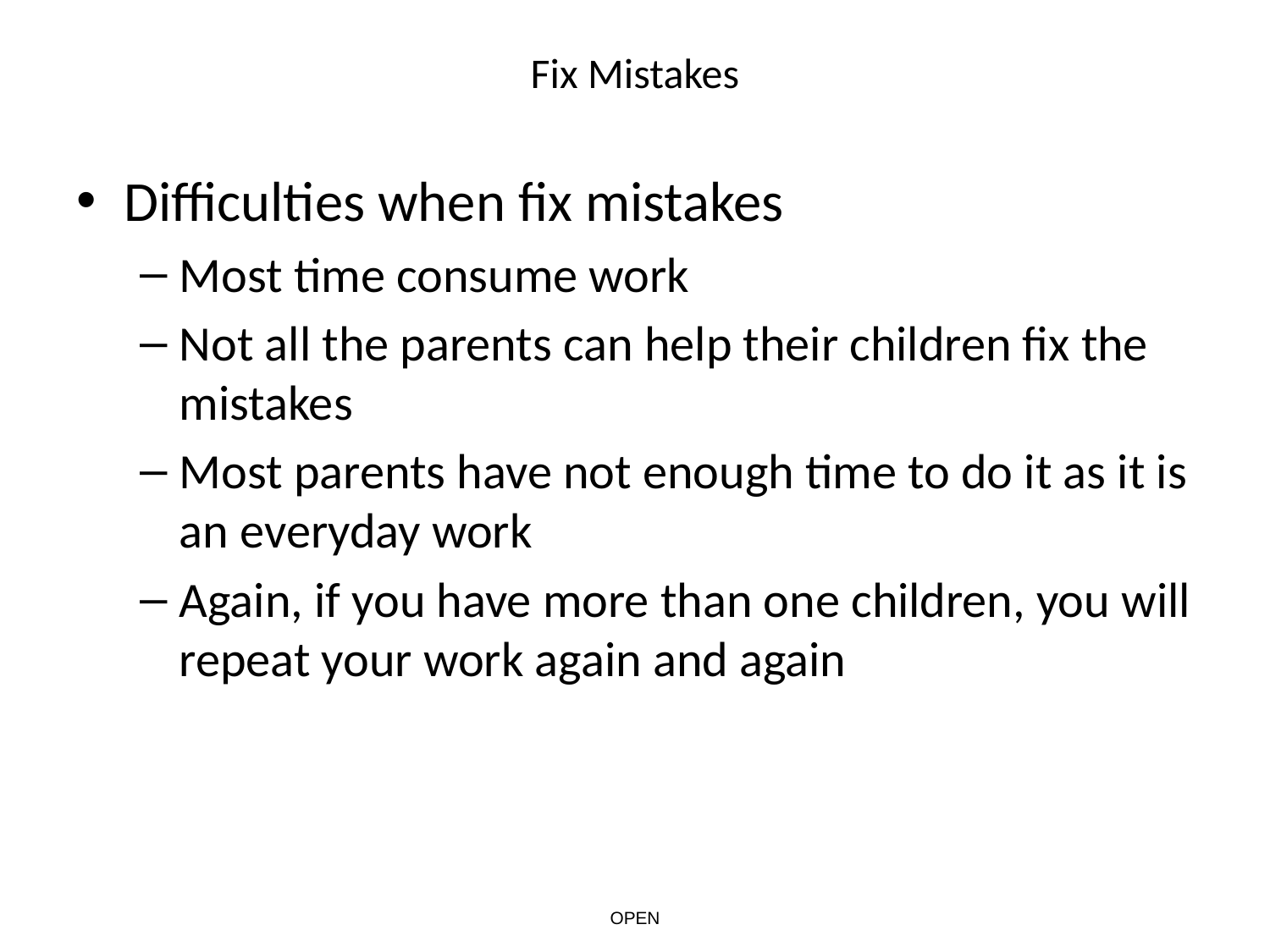

# Fix Mistakes
Difficulties when fix mistakes
Most time consume work
Not all the parents can help their children fix the mistakes
Most parents have not enough time to do it as it is an everyday work
Again, if you have more than one children, you will repeat your work again and again